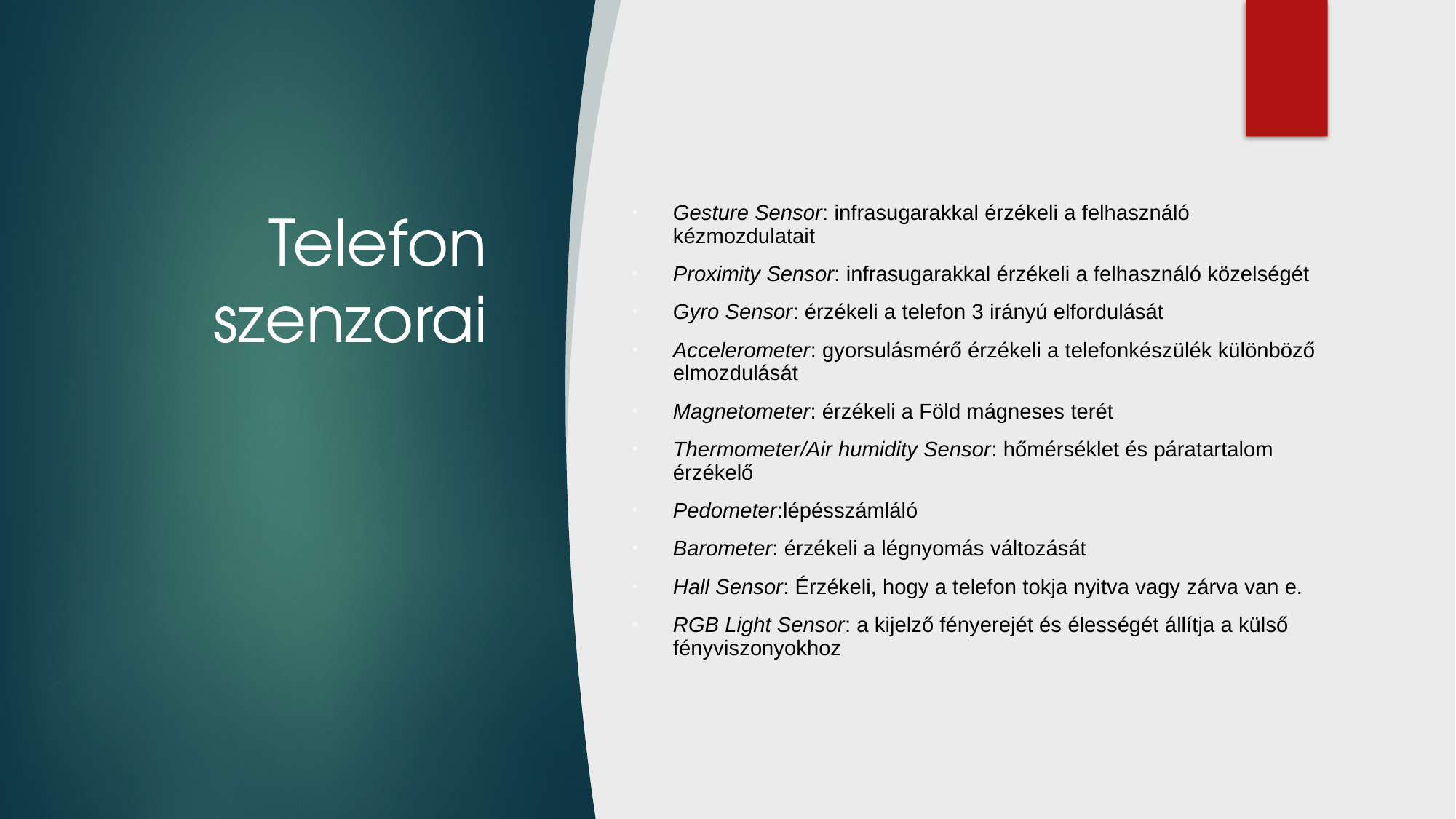

# Telefon szenzorai
Gesture Sensor: infrasugarakkal érzékeli a felhasználó kézmozdulatait
Proximity Sensor: infrasugarakkal érzékeli a felhasználó közelségét
Gyro Sensor: érzékeli a telefon 3 irányú elfordulását
Accelerometer: gyorsulásmérő érzékeli a telefonkészülék különböző elmozdulását
Magnetometer: érzékeli a Föld mágneses terét
Thermometer/Air humidity Sensor: hőmérséklet és páratartalom érzékelő
Pedometer:lépésszámláló
Barometer: érzékeli a légnyomás változását
Hall Sensor: Érzékeli, hogy a telefon tokja nyitva vagy zárva van e.
RGB Light Sensor: a kijelző fényerejét és élességét állítja a külső fényviszonyokhoz